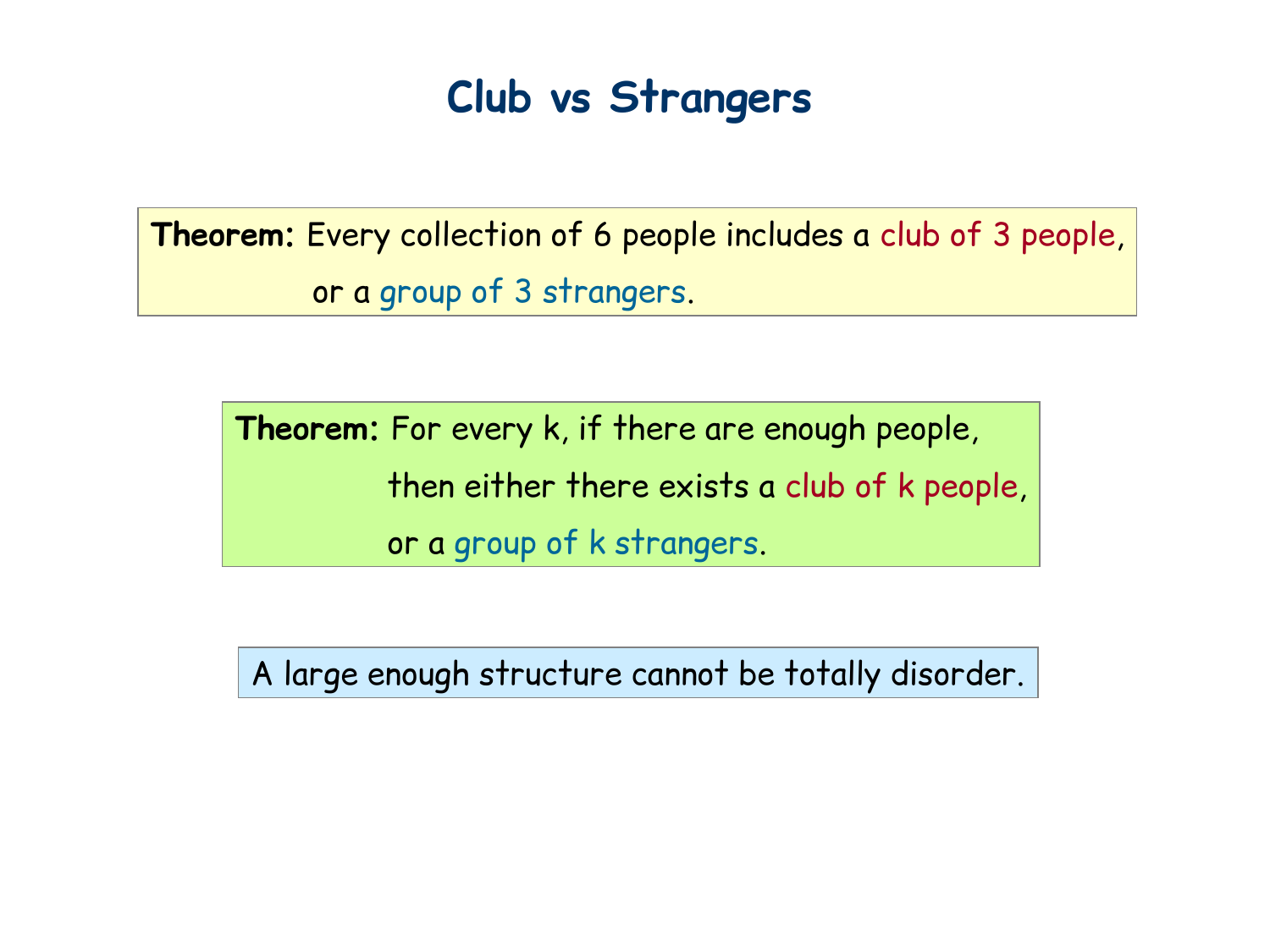

Club vs Strangers
Theorem: Every collection of 6 people includes a club of 3 people,
                 or a group of 3 strangers.
Theorem: For every k, if there are enough people,
                then either there exists a club of k people,
                or a group of k strangers.
A large enough structure cannot be totally disorder.